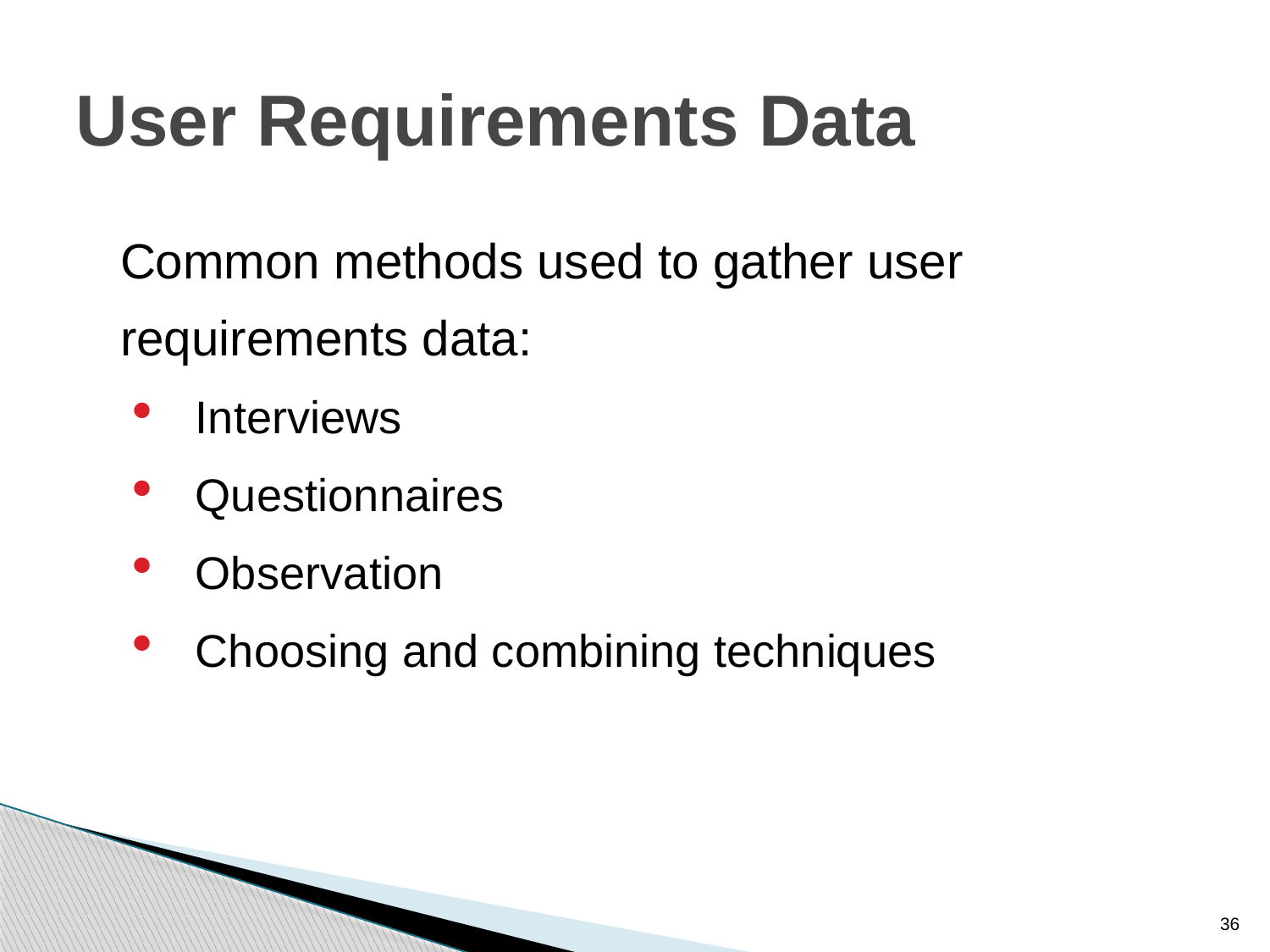

# User Requirements Data
Common methods used to gather user requirements data:
Interviews
Questionnaires
Observation
Choosing and combining techniques
36